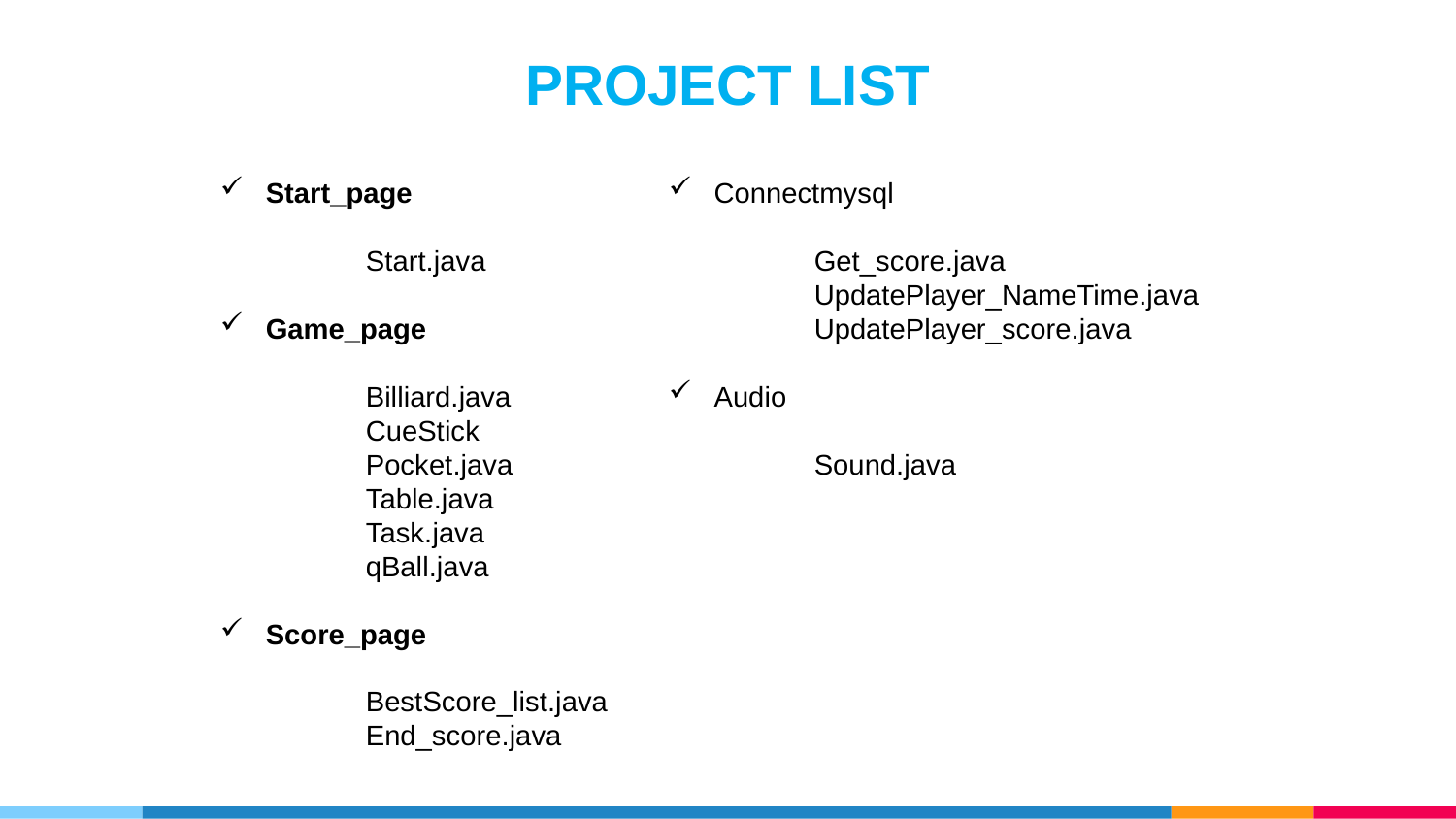

PROJECT LIST
Start_page

	Start.java

Game_page

	Billiard.java
	CueStick
	Pocket.java
	Table.java
	Task.java
	qBall.java

Score_page

	BestScore_list.java
	End_score.java

Connectmysql

	Get_score.java
	UpdatePlayer_NameTime.java
	UpdatePlayer_score.java

Audio

	Sound.java